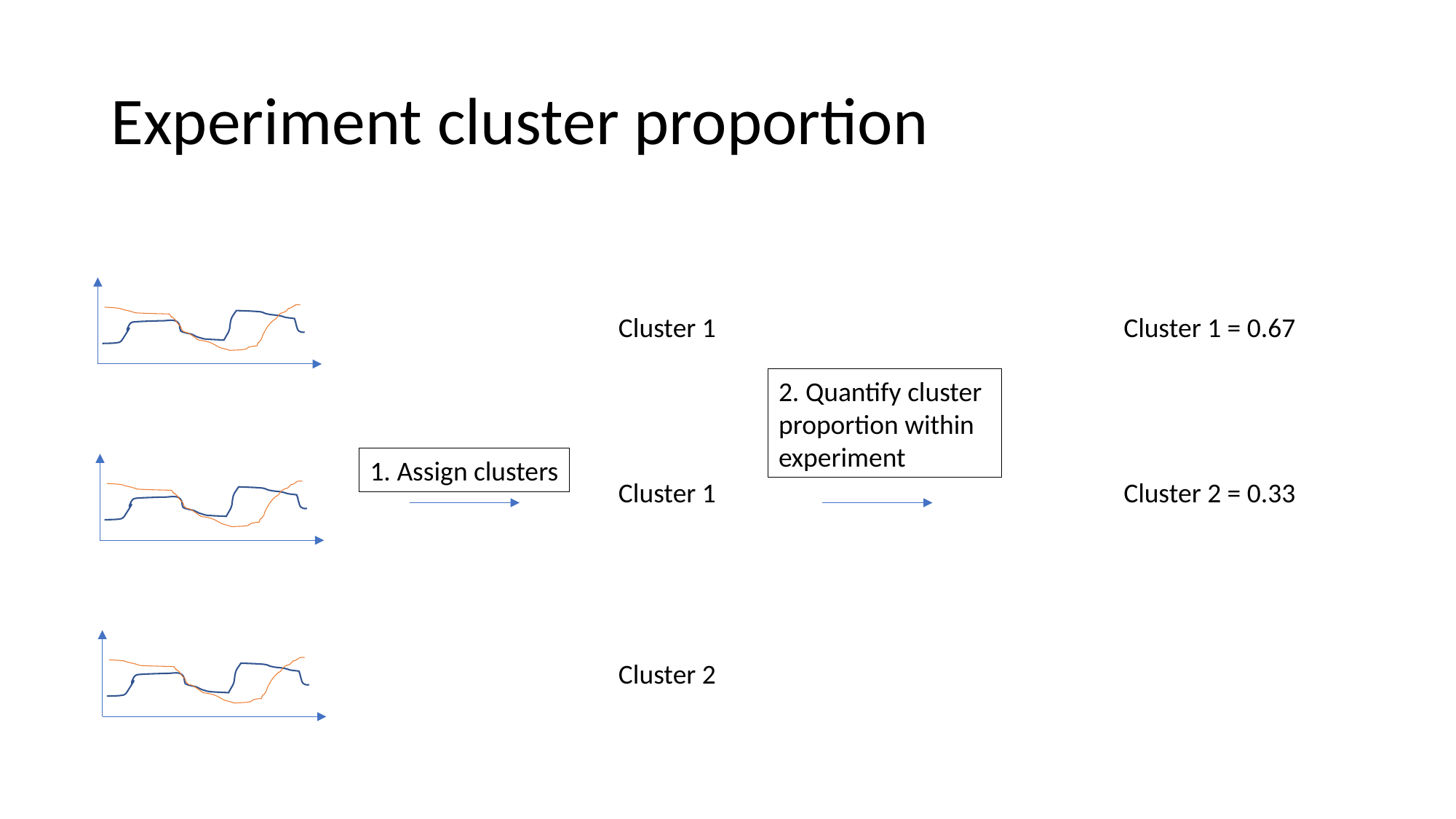

# Experiment cluster proportion

Cluster 1
Cluster 1 = 0.67

2. Quantify cluster proportion within experiment
1. Assign clusters
Cluster 1
Cluster 2 = 0.33

Cluster 2